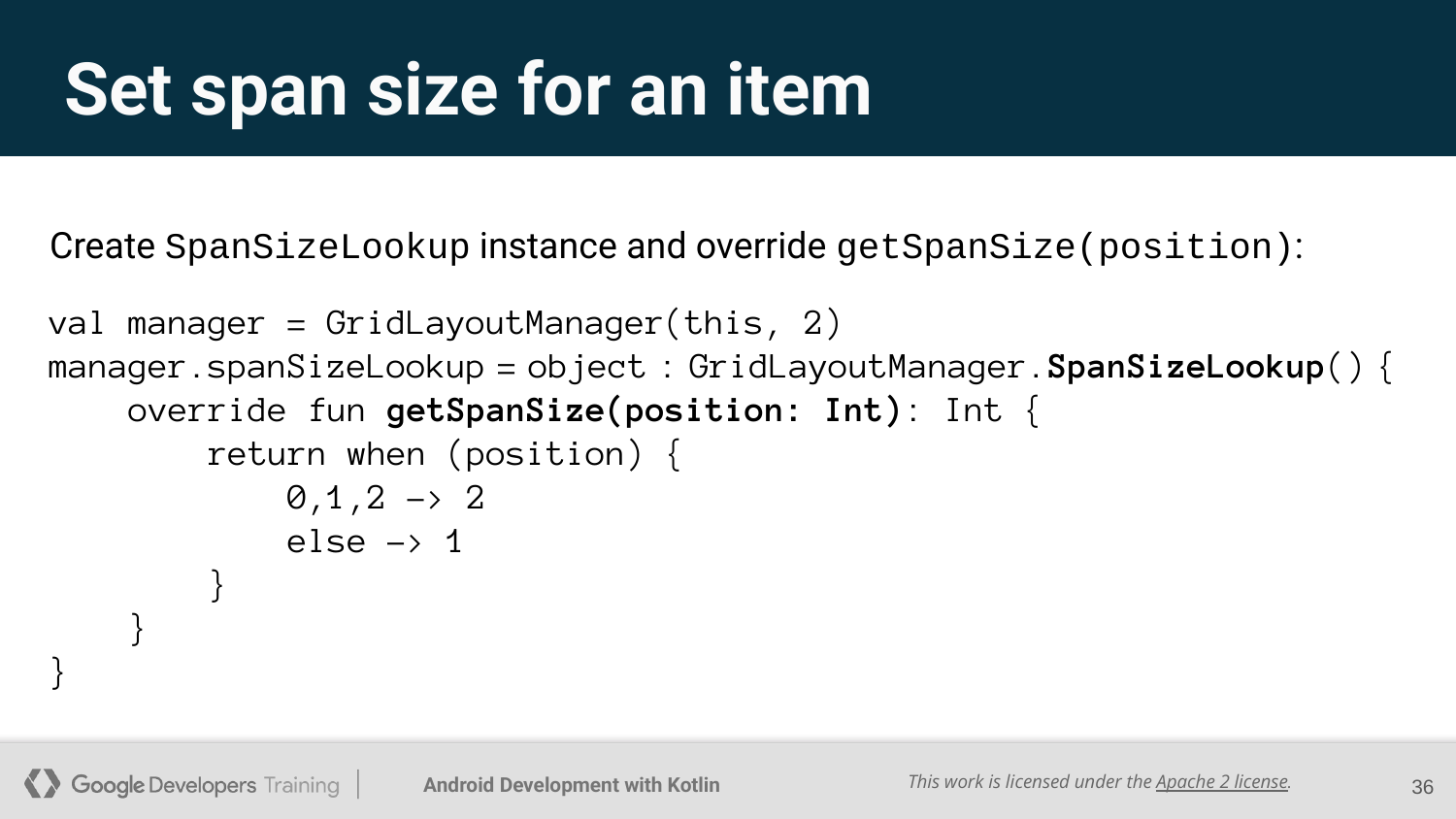

# Set span size for an item
Create SpanSizeLookup instance and override getSpanSize(position):
val manager = GridLayoutManager(this, 2)
manager.spanSizeLookup = object : GridLayoutManager.SpanSizeLookup() {
    override fun getSpanSize(position: Int): Int {
        return when (position) {
            0,1,2 -> 2
            else -> 1
        }
    }
}
36